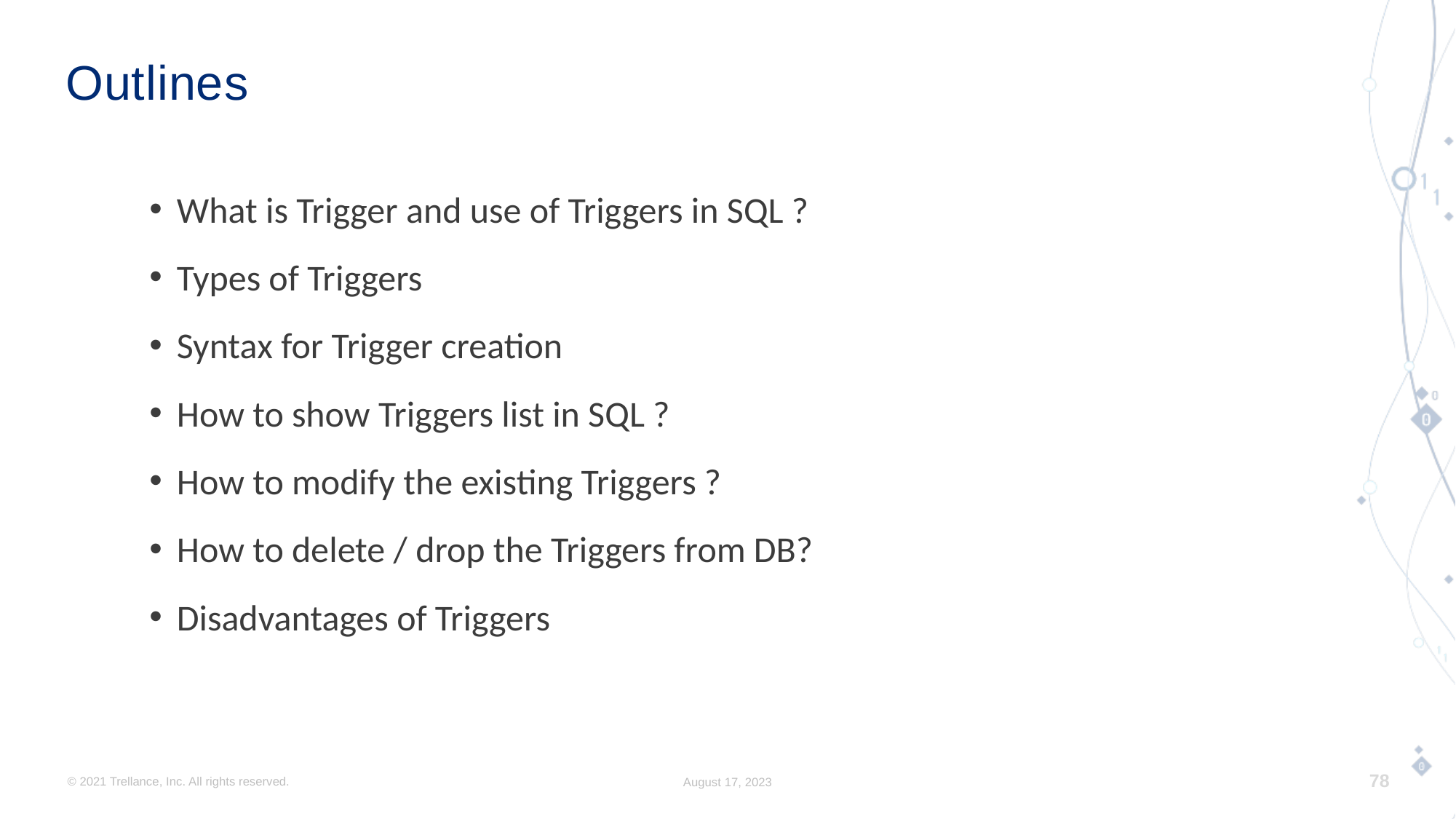

# Outlines
What is Trigger and use of Triggers in SQL ?
Types of Triggers
Syntax for Trigger creation
How to show Triggers list in SQL ?
How to modify the existing Triggers ?
How to delete / drop the Triggers from DB?
Disadvantages of Triggers
© 2021 Trellance, Inc. All rights reserved.
August 17, 2023
78